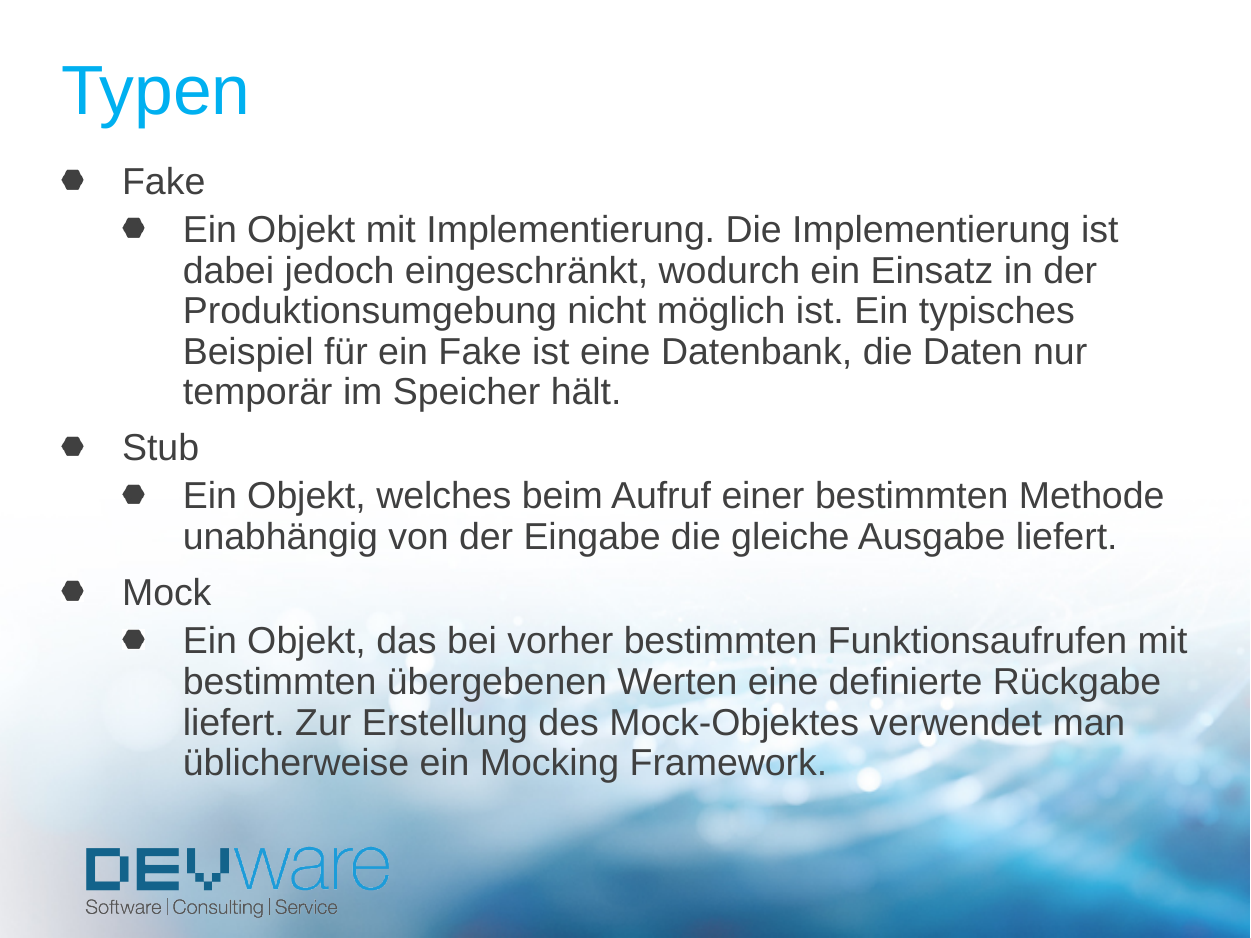

# Typen
Fake
Ein Objekt mit Implementierung. Die Implementierung ist dabei jedoch eingeschränkt, wodurch ein Einsatz in der Produktionsumgebung nicht möglich ist. Ein typisches Beispiel für ein Fake ist eine Datenbank, die Daten nur temporär im Speicher hält.
Stub
Ein Objekt, welches beim Aufruf einer bestimmten Methode unabhängig von der Eingabe die gleiche Ausgabe liefert.
Mock
Ein Objekt, das bei vorher bestimmten Funktionsaufrufen mit bestimmten übergebenen Werten eine definierte Rückgabe liefert. Zur Erstellung des Mock-Objektes verwendet man üblicherweise ein Mocking Framework.